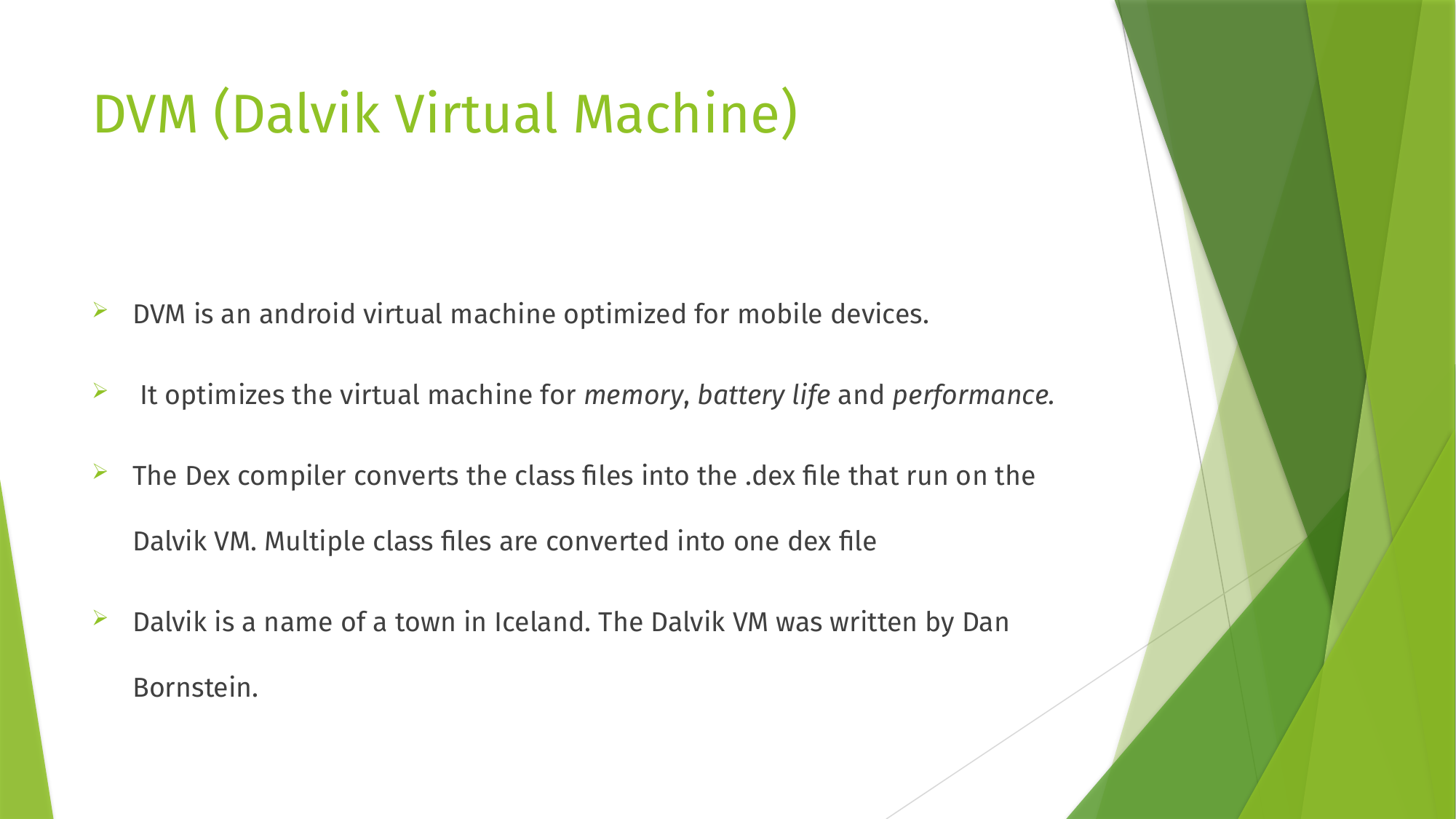

# DVM (Dalvik Virtual Machine)
DVM is an android virtual machine optimized for mobile devices.
 It optimizes the virtual machine for memory, battery life and performance.
The Dex compiler converts the class files into the .dex file that run on the Dalvik VM. Multiple class files are converted into one dex file
Dalvik is a name of a town in Iceland. The Dalvik VM was written by Dan Bornstein.